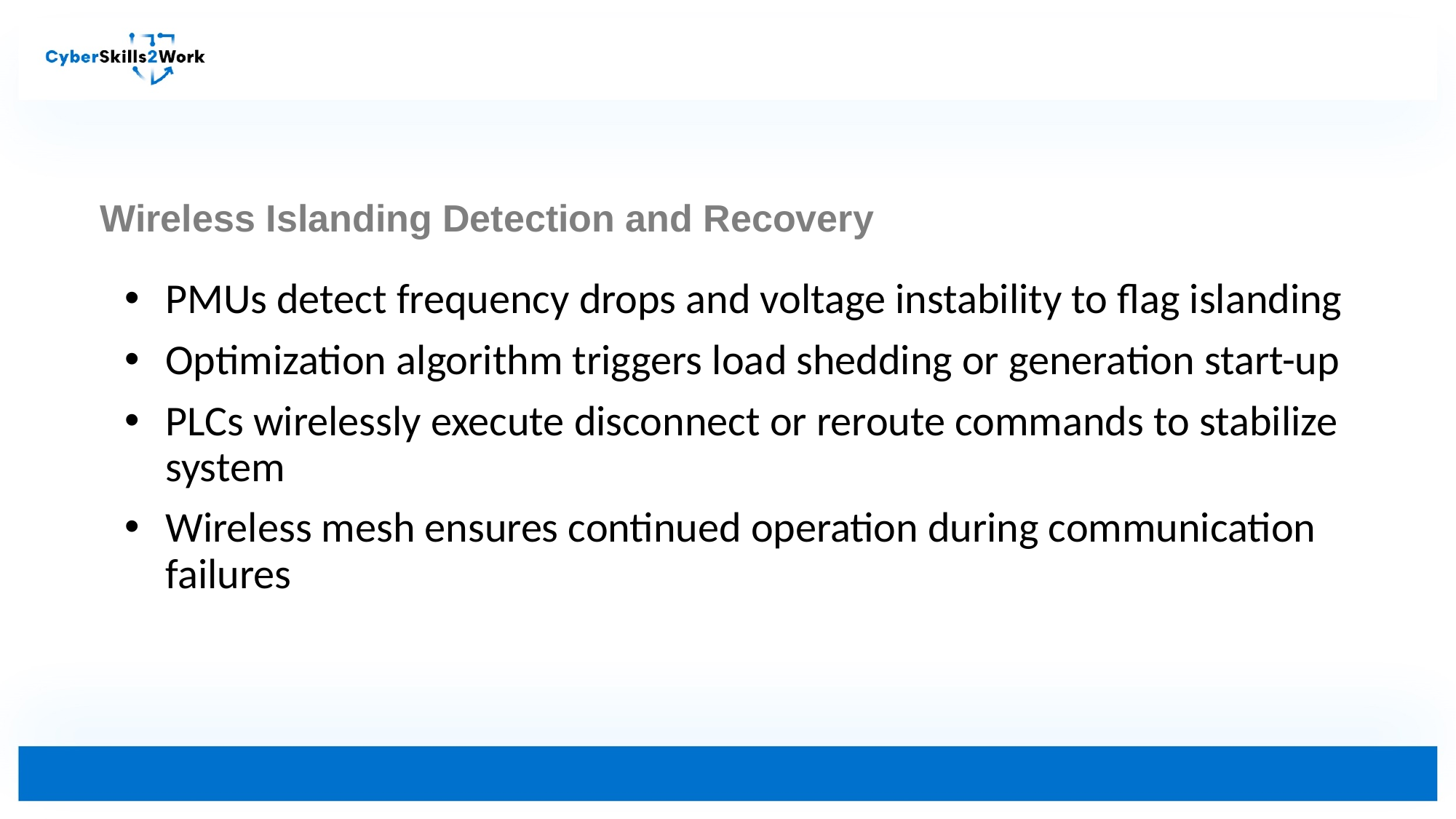

Wireless Islanding Detection and Recovery
PMUs detect frequency drops and voltage instability to flag islanding
Optimization algorithm triggers load shedding or generation start-up
PLCs wirelessly execute disconnect or reroute commands to stabilize system
Wireless mesh ensures continued operation during communication failures